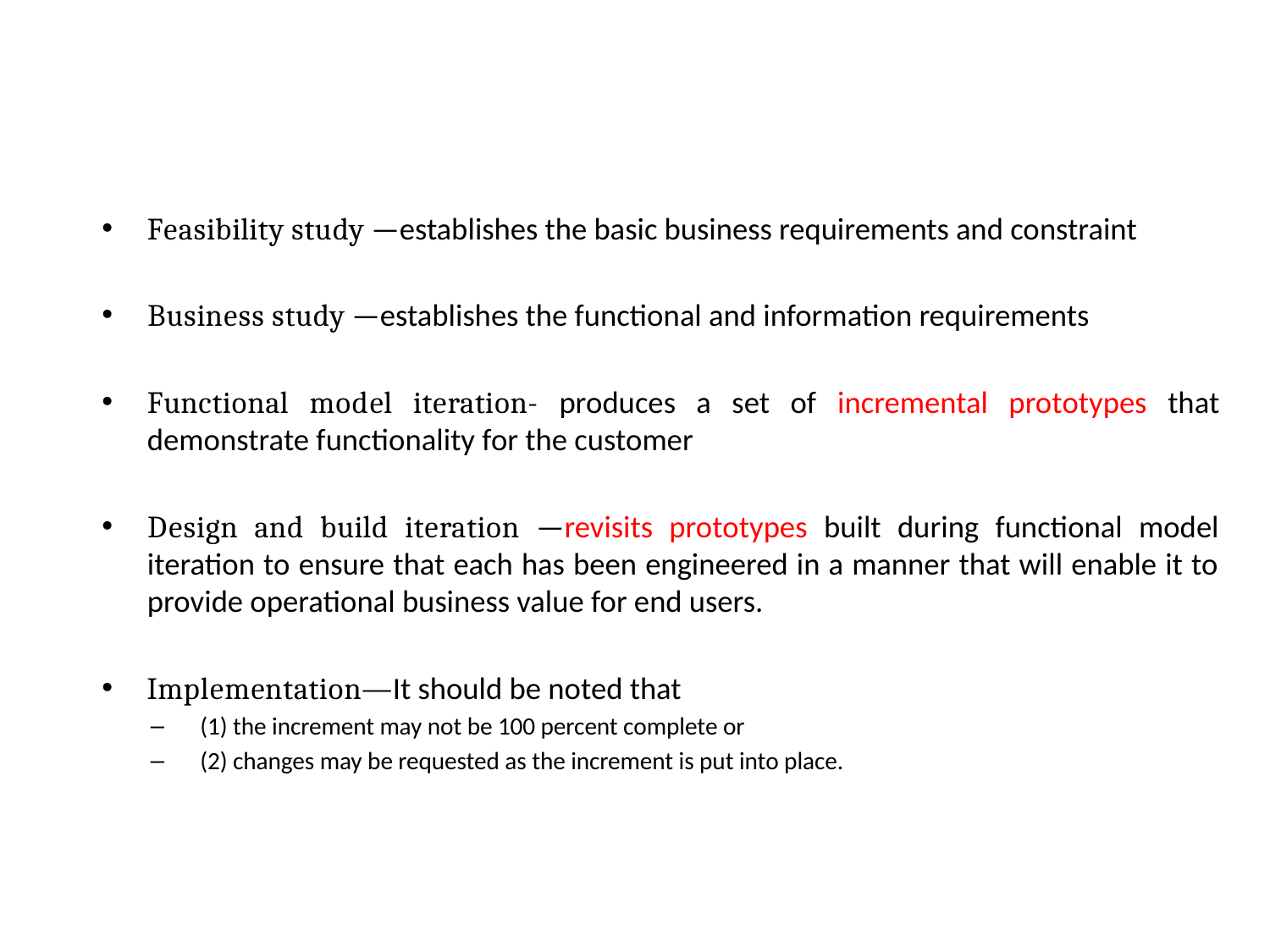

Feasibility study —establishes the basic business requirements and constraint

Business study —establishes the functional and information requirements

Functional model iteration- produces a set of incremental prototypes that demonstrate functionality for the customer

Design and build iteration —revisits prototypes built during functional model iteration to ensure that each has been engineered in a manner that will enable it to provide operational business value for end users.

Implementation—It should be noted that
(1) the increment may not be 100 percent complete or
(2) changes may be requested as the increment is put into place.